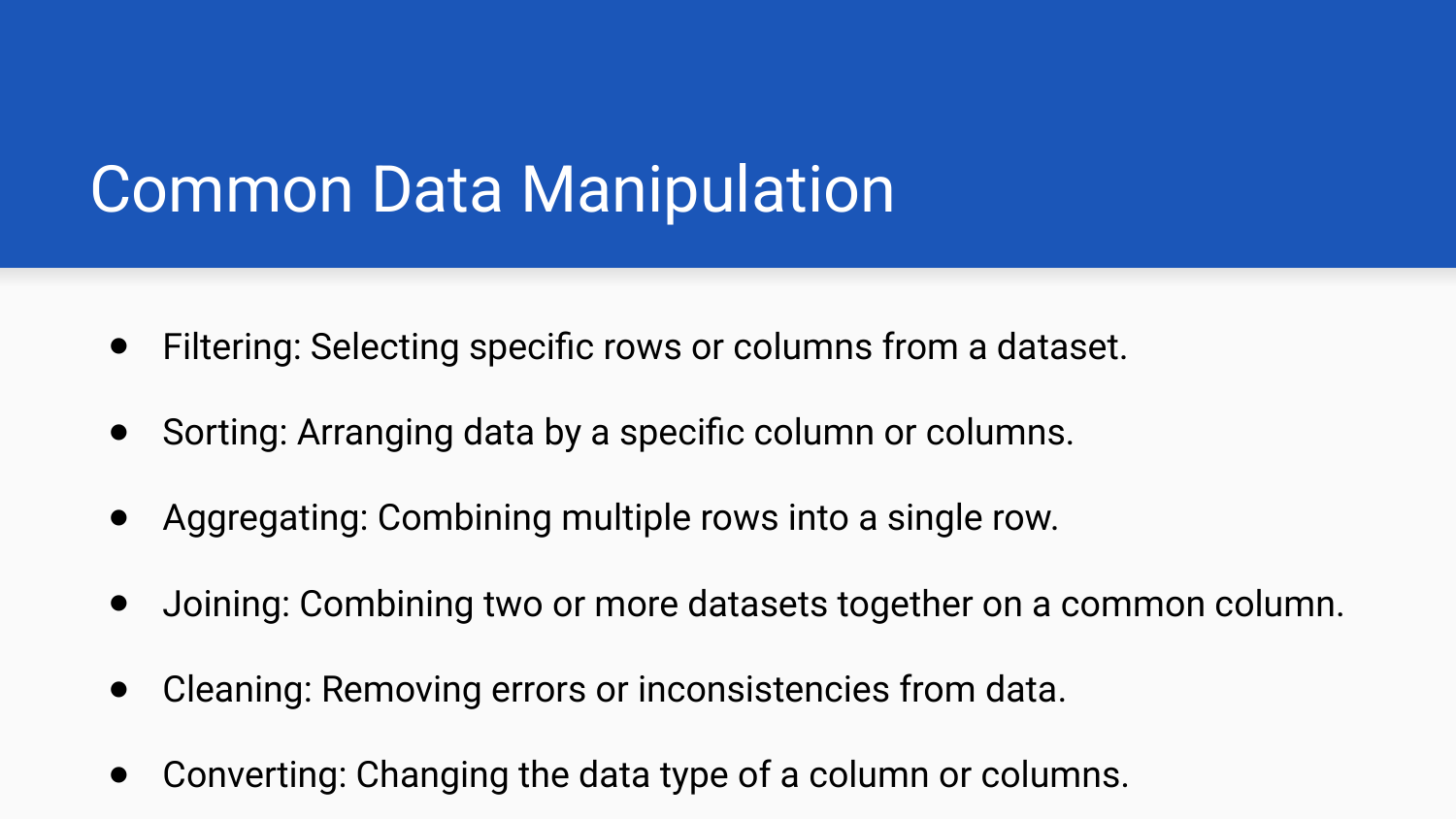

# Common Data Manipulation
Filtering: Selecting specific rows or columns from a dataset.
Sorting: Arranging data by a specific column or columns.
Aggregating: Combining multiple rows into a single row.
Joining: Combining two or more datasets together on a common column.
Cleaning: Removing errors or inconsistencies from data.
Converting: Changing the data type of a column or columns.